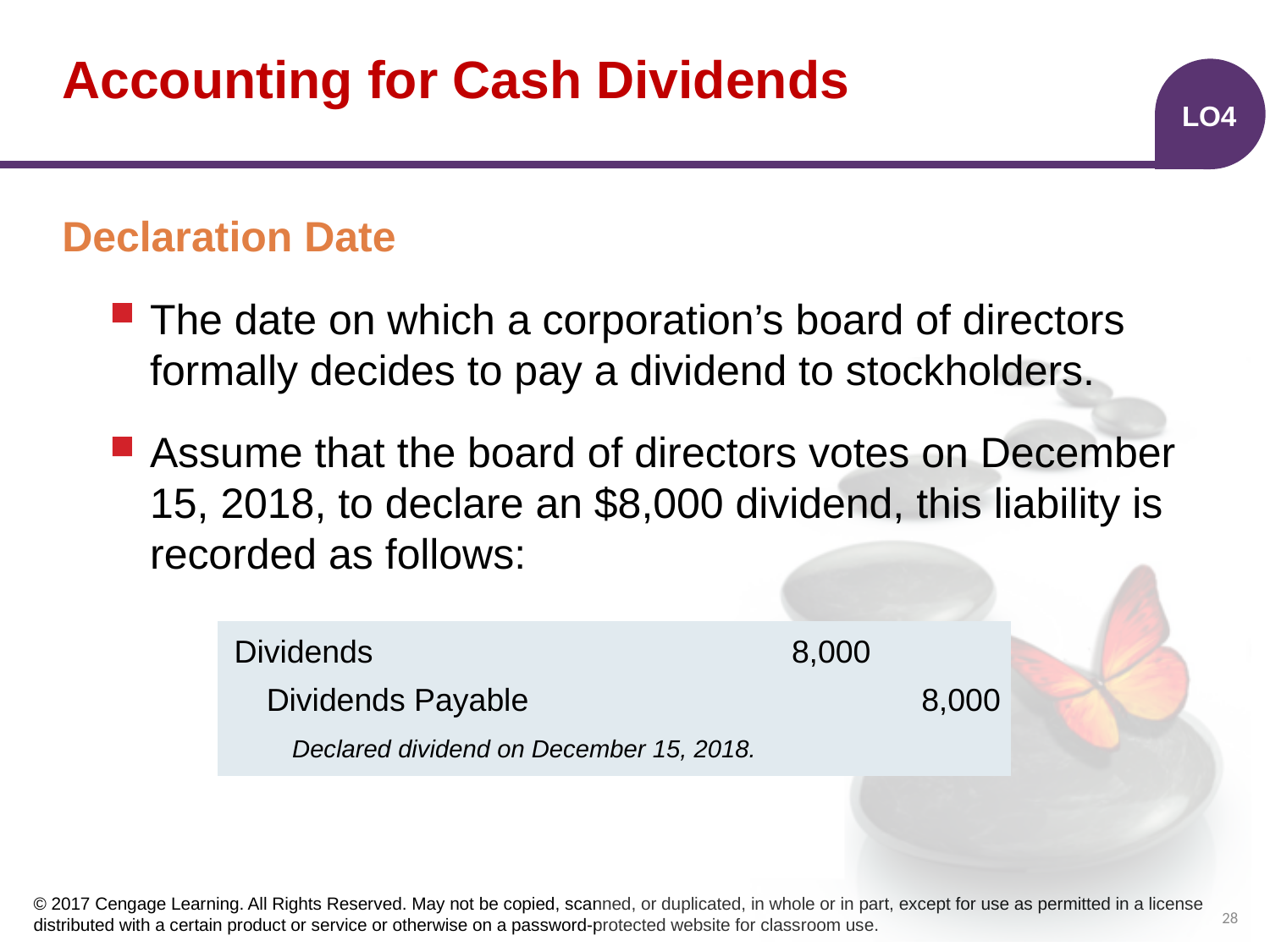

# Accounting for Cash Dividends
LO4
Declaration Date
The date on which a corporation’s board of directors formally decides to pay a dividend to stockholders.
Assume that the board of directors votes on December 15, 2018, to declare an $8,000 dividend, this liability is recorded as follows:

|  |  |  |
| --- | --- | --- |
|  |  |  |
|  |  |  |
Dividends
8,000
Dividends Payable
8,000
 Declared dividend on December 15, 2018.

28